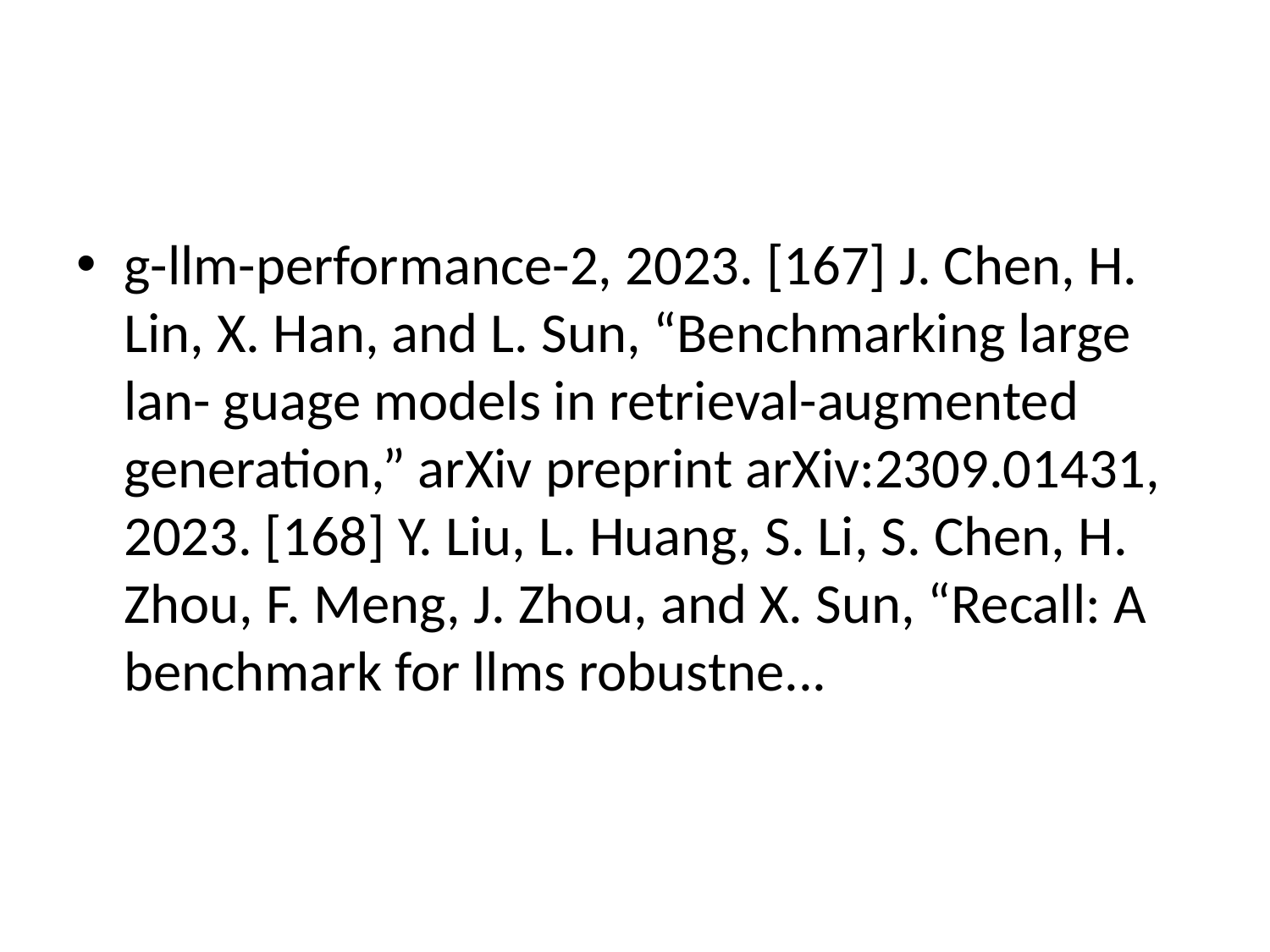

#
g-llm-performance-2, 2023. [167] J. Chen, H. Lin, X. Han, and L. Sun, “Benchmarking large lan- guage models in retrieval-augmented generation,” arXiv preprint arXiv:2309.01431, 2023. [168] Y. Liu, L. Huang, S. Li, S. Chen, H. Zhou, F. Meng, J. Zhou, and X. Sun, “Recall: A benchmark for llms robustne...